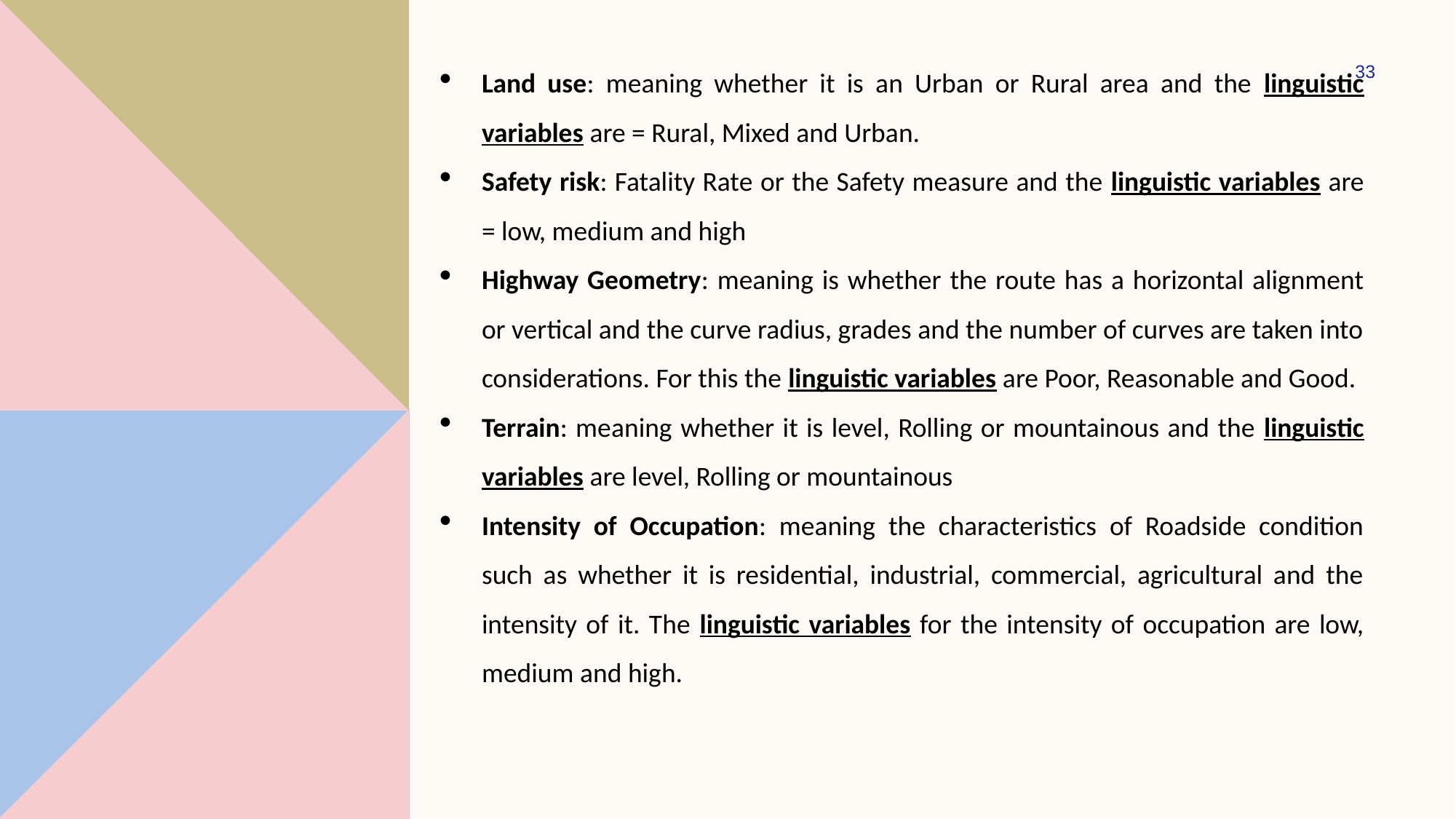

Land use: meaning whether it is an Urban or Rural area and the linguistic variables are = Rural, Mixed and Urban.
Safety risk: Fatality Rate or the Safety measure and the linguistic variables are = low, medium and high
Highway Geometry: meaning is whether the route has a horizontal alignment or vertical and the curve radius, grades and the number of curves are taken into considerations. For this the linguistic variables are Poor, Reasonable and Good.
Terrain: meaning whether it is level, Rolling or mountainous and the linguistic variables are level, Rolling or mountainous
Intensity of Occupation: meaning the characteristics of Roadside condition such as whether it is residential, industrial, commercial, agricultural and the intensity of it. The linguistic variables for the intensity of occupation are low, medium and high.

33